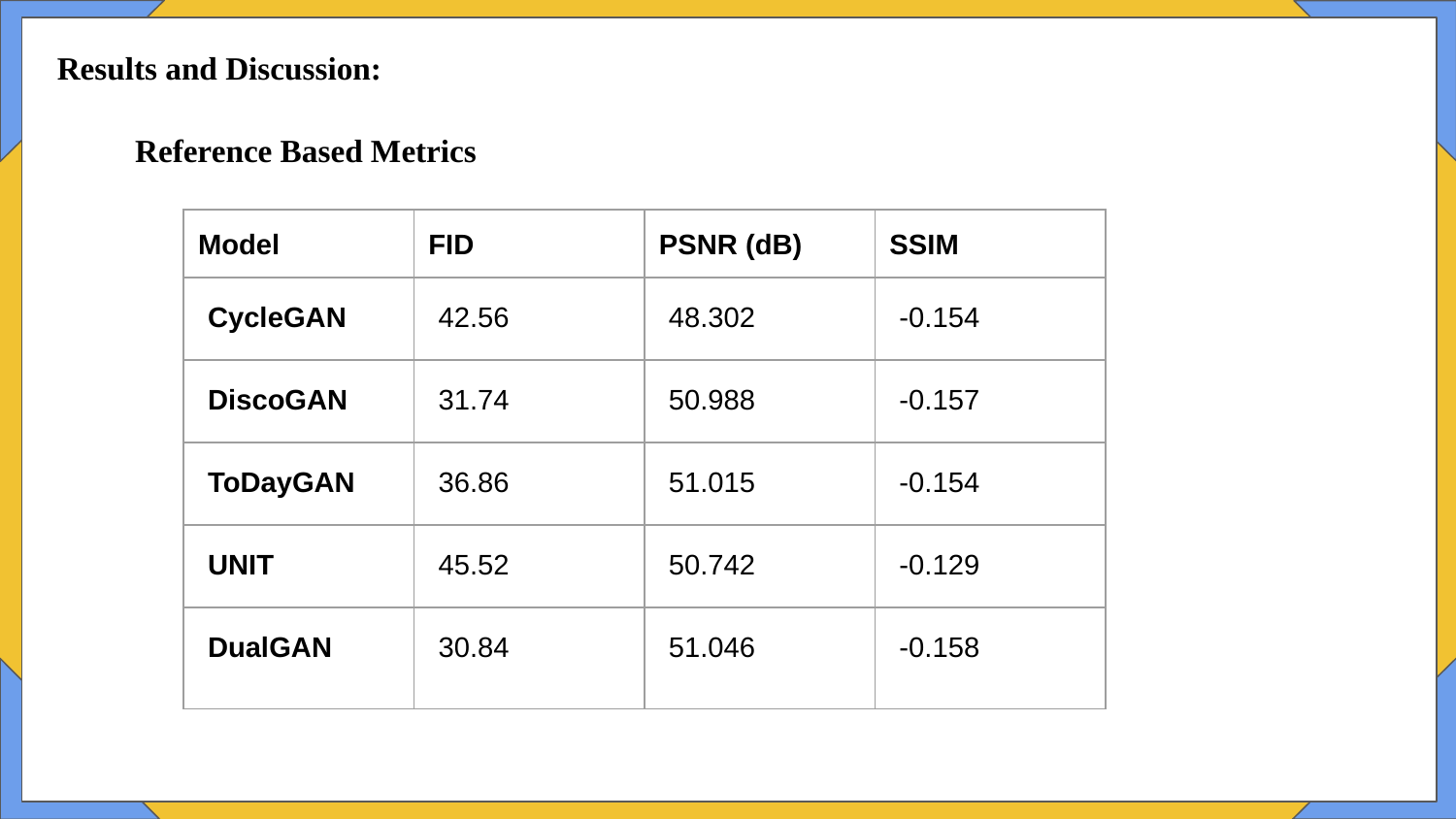

Results and Discussion:
 Reference Based Metrics
| Model | FID | PSNR (dB) | SSIM |
| --- | --- | --- | --- |
| CycleGAN | 42.56 | 48.302 | -0.154 |
| DiscoGAN | 31.74 | 50.988 | -0.157 |
| ToDayGAN | 36.86 | 51.015 | -0.154 |
| UNIT | 45.52 | 50.742 | -0.129 |
| DualGAN | 30.84 | 51.046 | -0.158 |